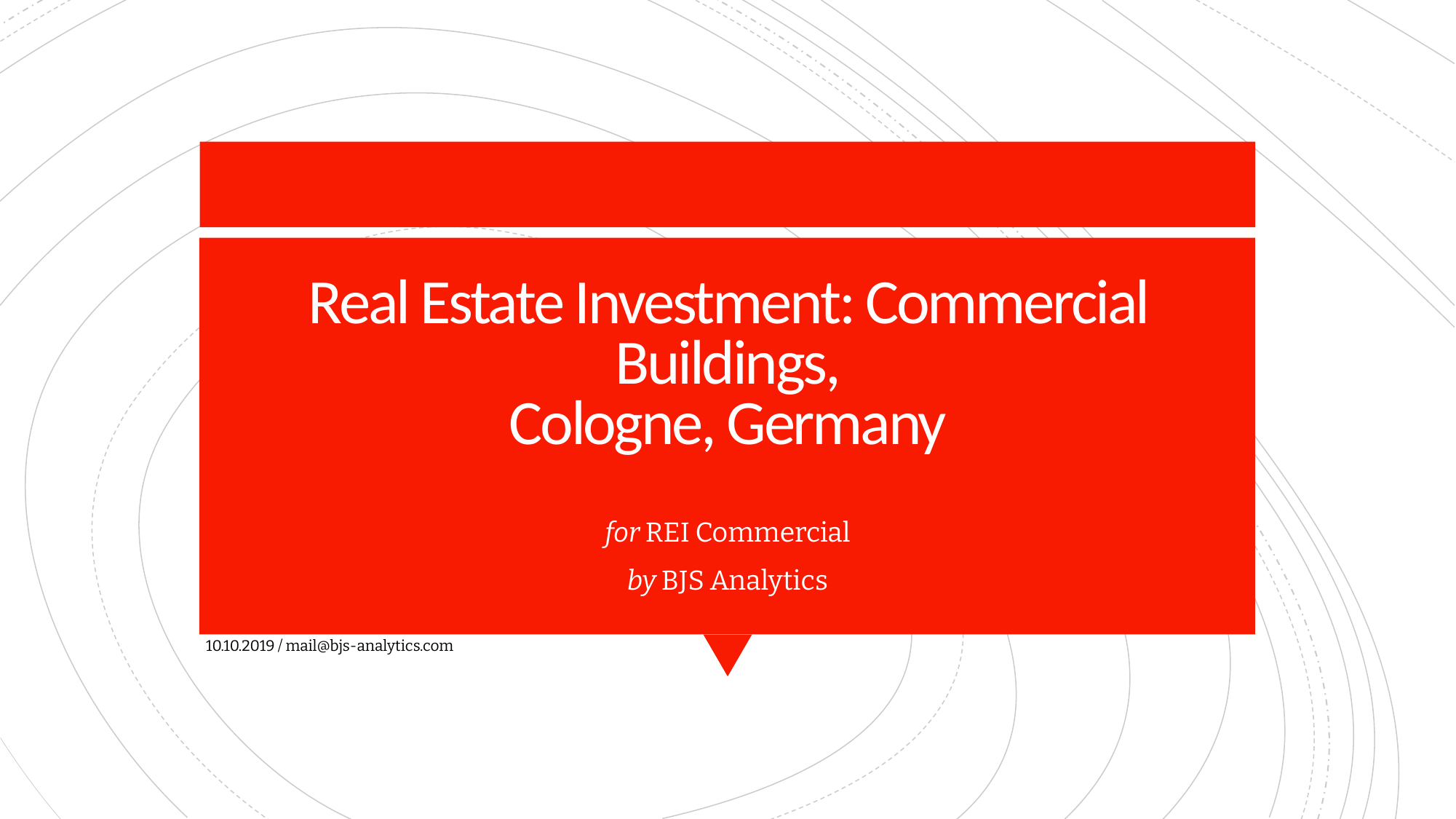

# Real Estate Investment: Commercial Buildings, Cologne, Germany

for REI Commercial
by BJS Analytics
10.10.2019 / mail@bjs-analytics.com